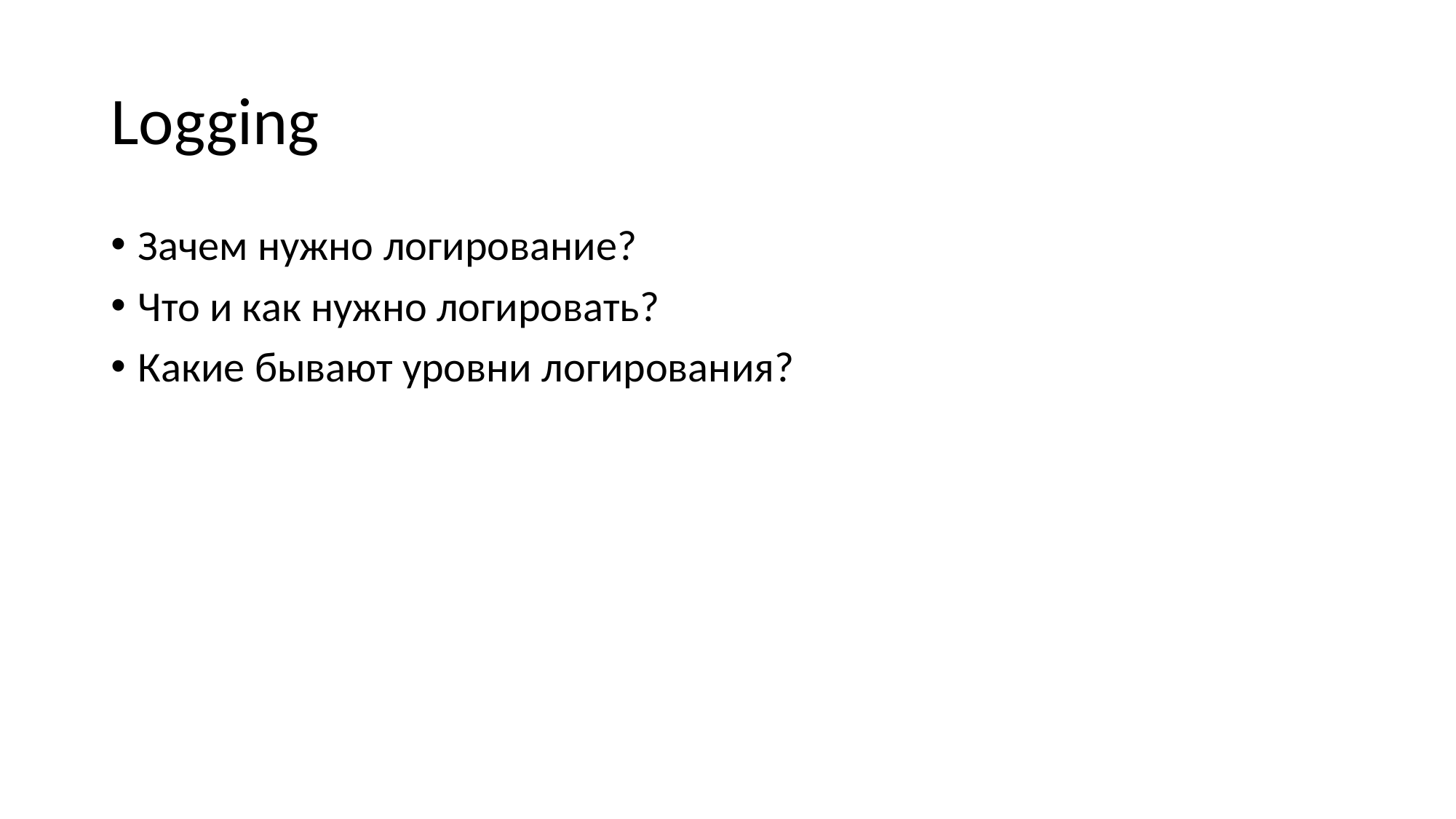

# Logging
Зачем нужно логирование?
Что и как нужно логировать?
Какие бывают уровни логирования?